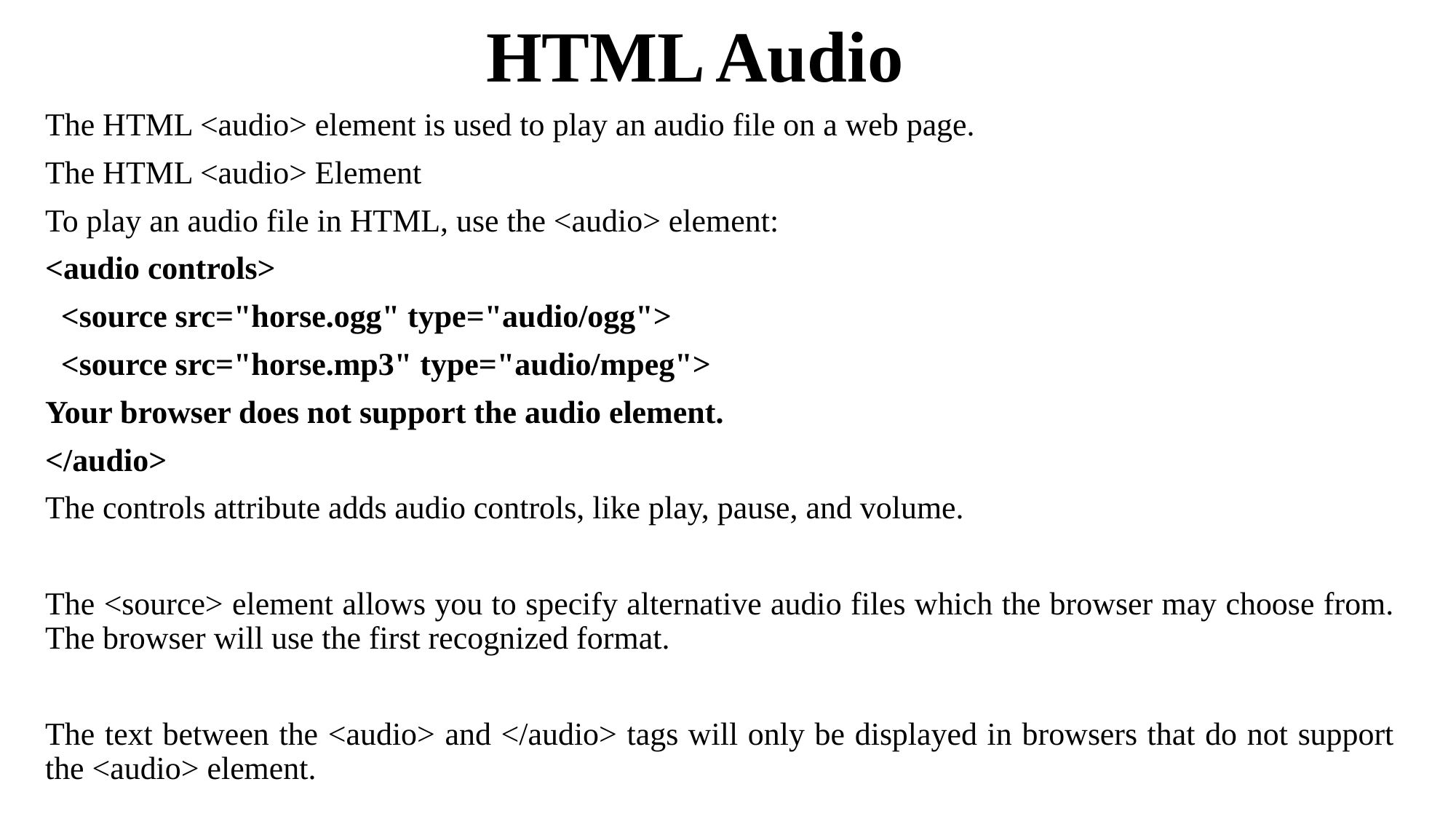

# HTML Audio
The HTML <audio> element is used to play an audio file on a web page.
The HTML <audio> Element
To play an audio file in HTML, use the <audio> element:
<audio controls>
  <source src="horse.ogg" type="audio/ogg">
  <source src="horse.mp3" type="audio/mpeg">
Your browser does not support the audio element.
</audio>
The controls attribute adds audio controls, like play, pause, and volume.

The <source> element allows you to specify alternative audio files which the browser may choose from. The browser will use the first recognized format.

The text between the <audio> and </audio> tags will only be displayed in browsers that do not support the <audio> element.